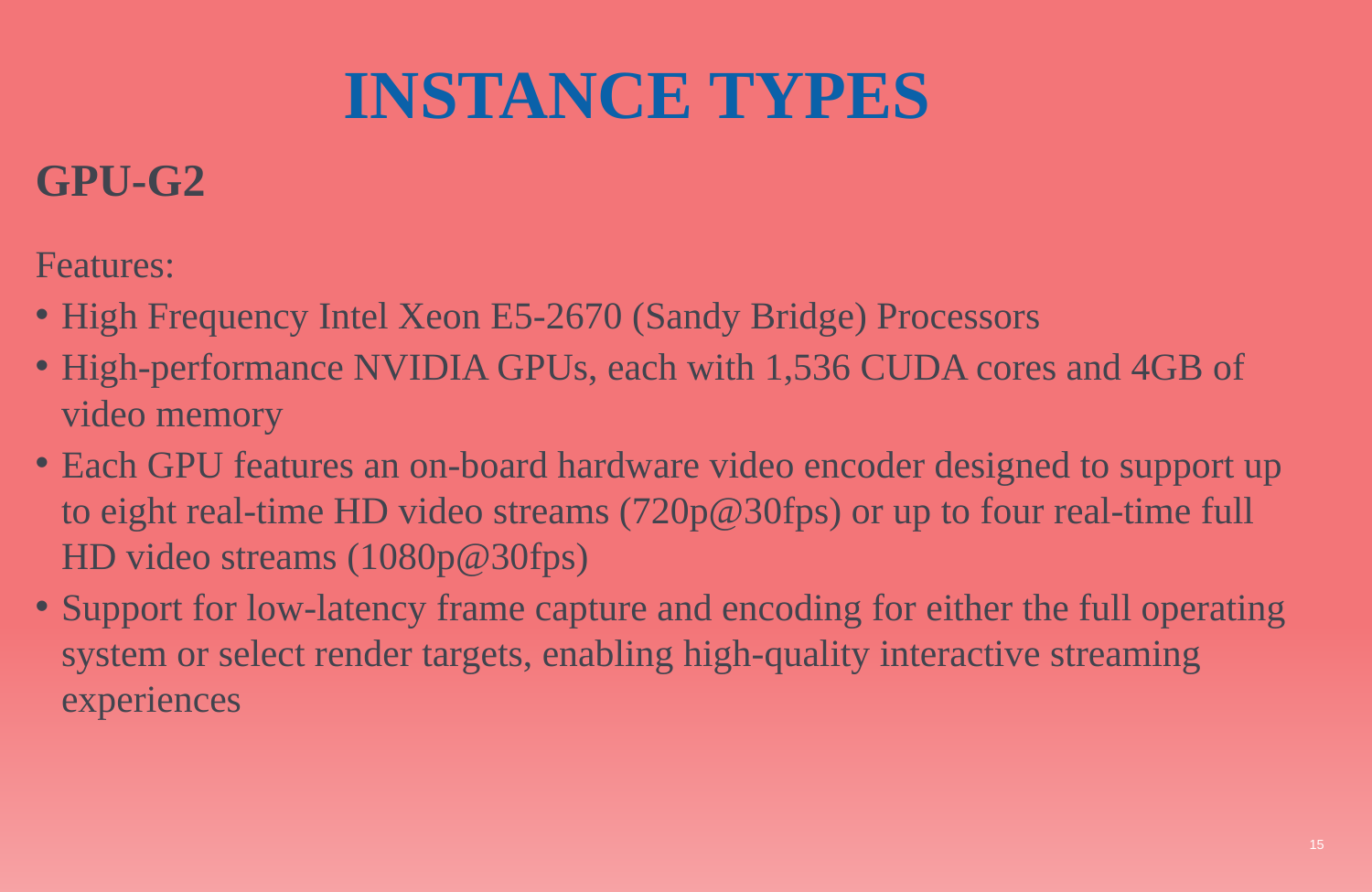

# INSTANCE TYPES
GPU-G2

Features:
High Frequency Intel Xeon E5-2670 (Sandy Bridge) Processors
High-performance NVIDIA GPUs, each with 1,536 CUDA cores and 4GB of video memory
Each GPU features an on-board hardware video encoder designed to support up to eight real-time HD video streams (720p@30fps) or up to four real-time full HD video streams (1080p@30fps)
Support for low-latency frame capture and encoding for either the full operating system or select render targets, enabling high-quality interactive streaming experiences

15